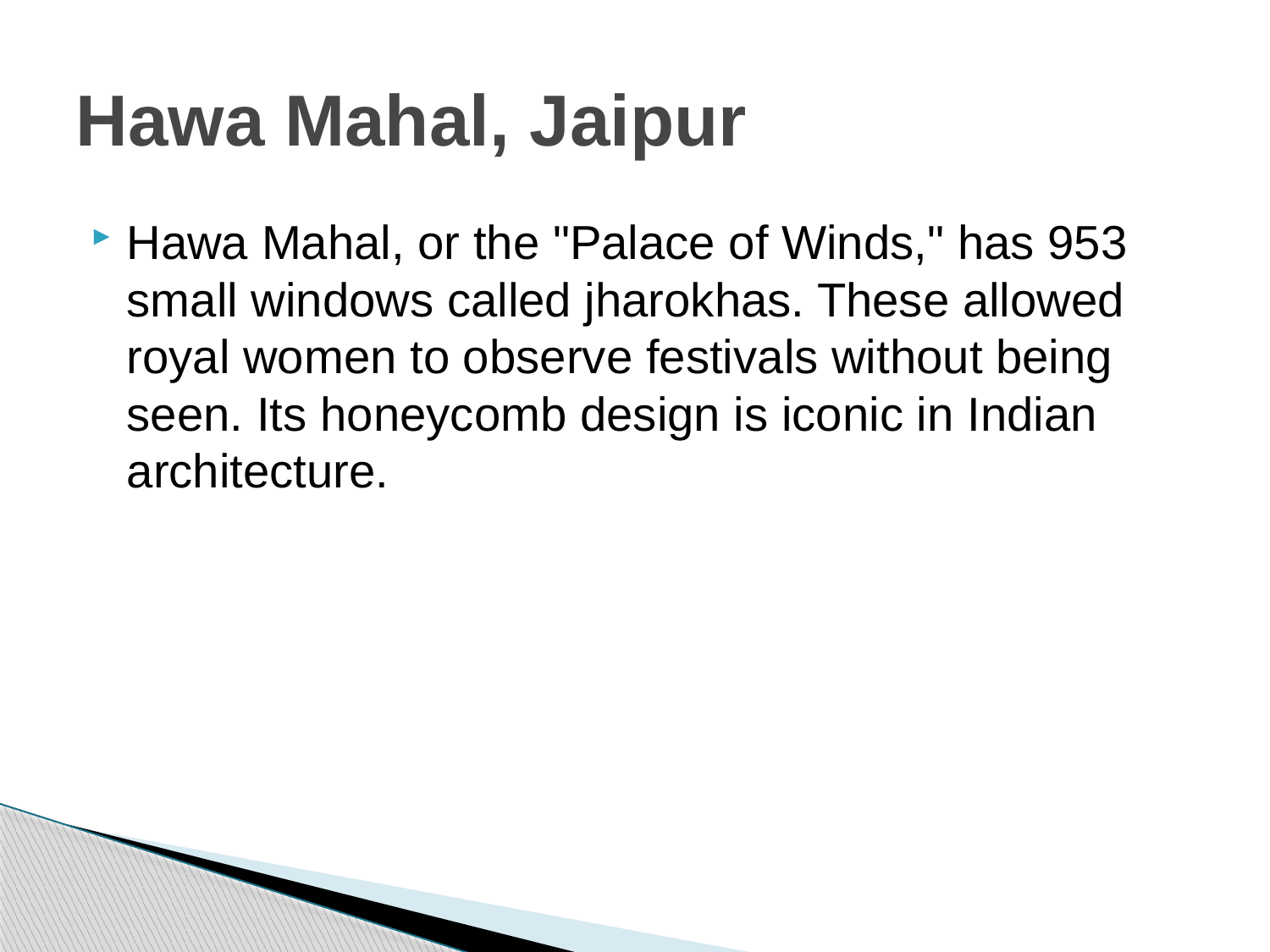

# Hawa Mahal, Jaipur
Hawa Mahal, or the "Palace of Winds," has 953 small windows called jharokhas. These allowed royal women to observe festivals without being seen. Its honeycomb design is iconic in Indian architecture.